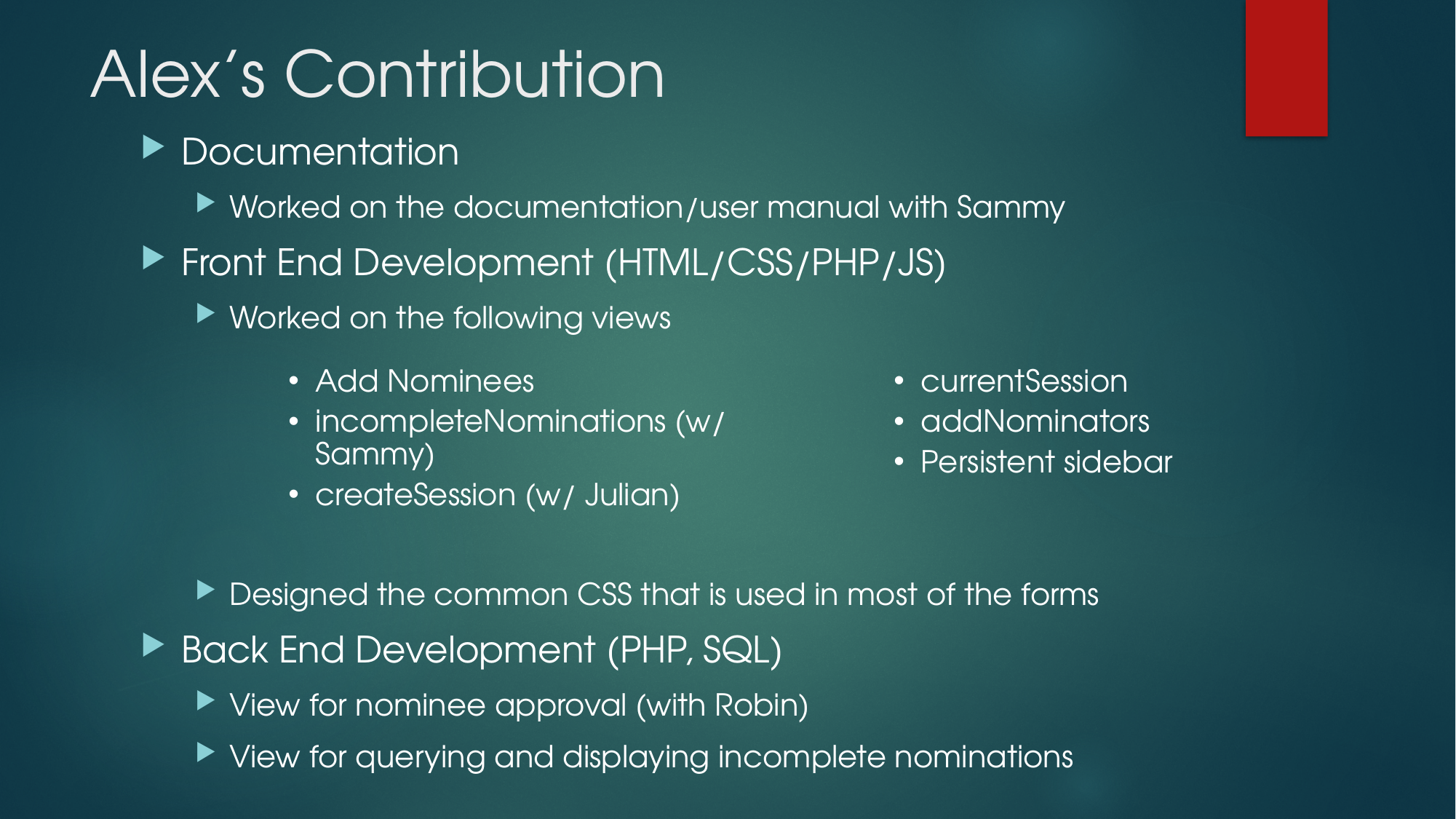

# Alex’s Contribution
Documentation
Worked on the documentation/user manual with Sammy
Front End Development (HTML/CSS/PHP/JS)
Worked on the following views

Designed the common CSS that is used in most of the forms
Back End Development (PHP, SQL)
View for nominee approval (with Robin)
View for querying and displaying incomplete nominations
Add Nominees
incompleteNominations (w/ Sammy)
createSession (w/ Julian)
currentSession
addNominators
Persistent sidebar